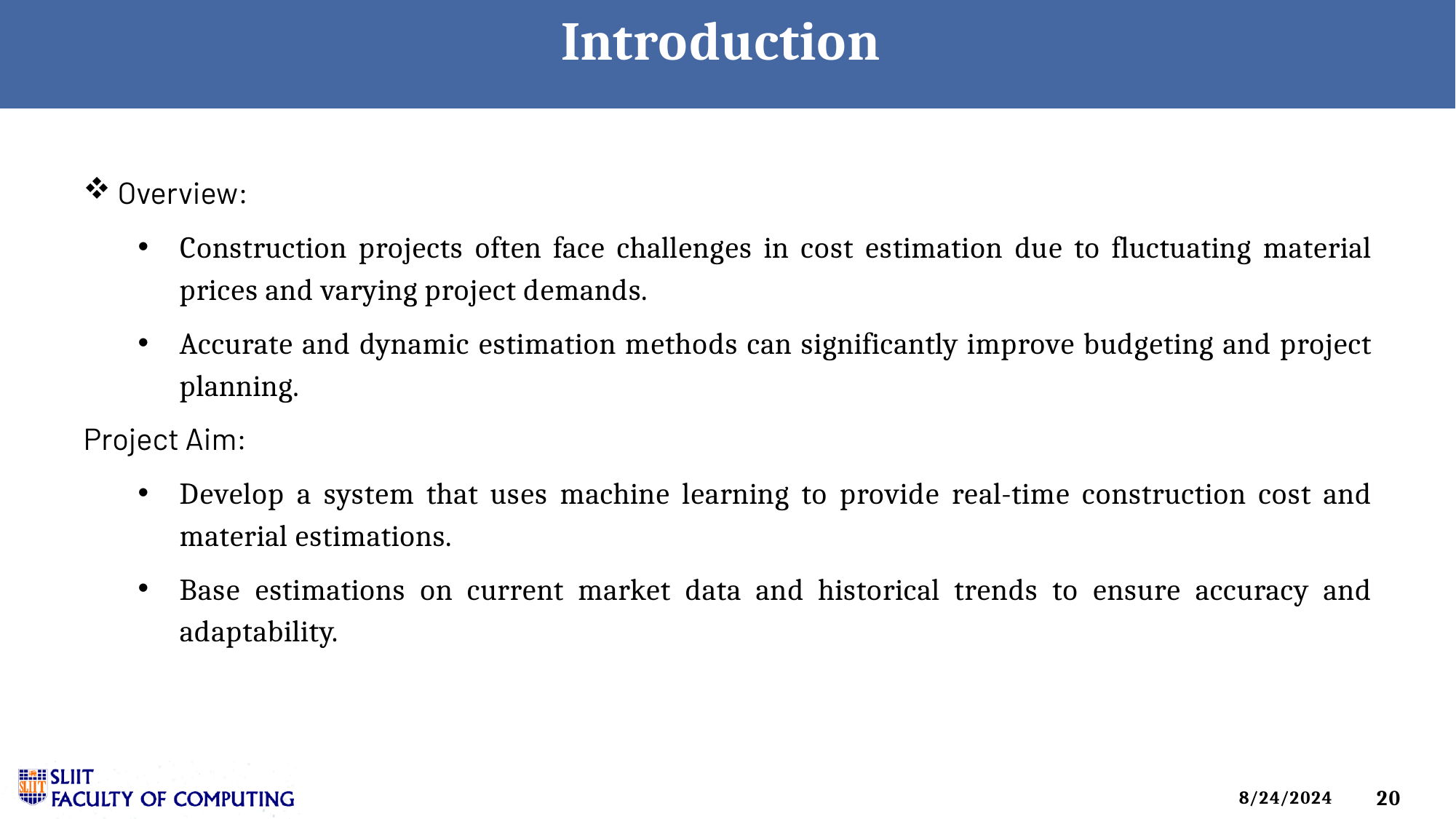

Introduction

Overview:
Construction projects often face challenges in cost estimation due to fluctuating material prices and varying project demands.
Accurate and dynamic estimation methods can significantly improve budgeting and project planning.
Project Aim:
Develop a system that uses machine learning to provide real-time construction cost and material estimations.
Base estimations on current market data and historical trends to ensure accuracy and adaptability.